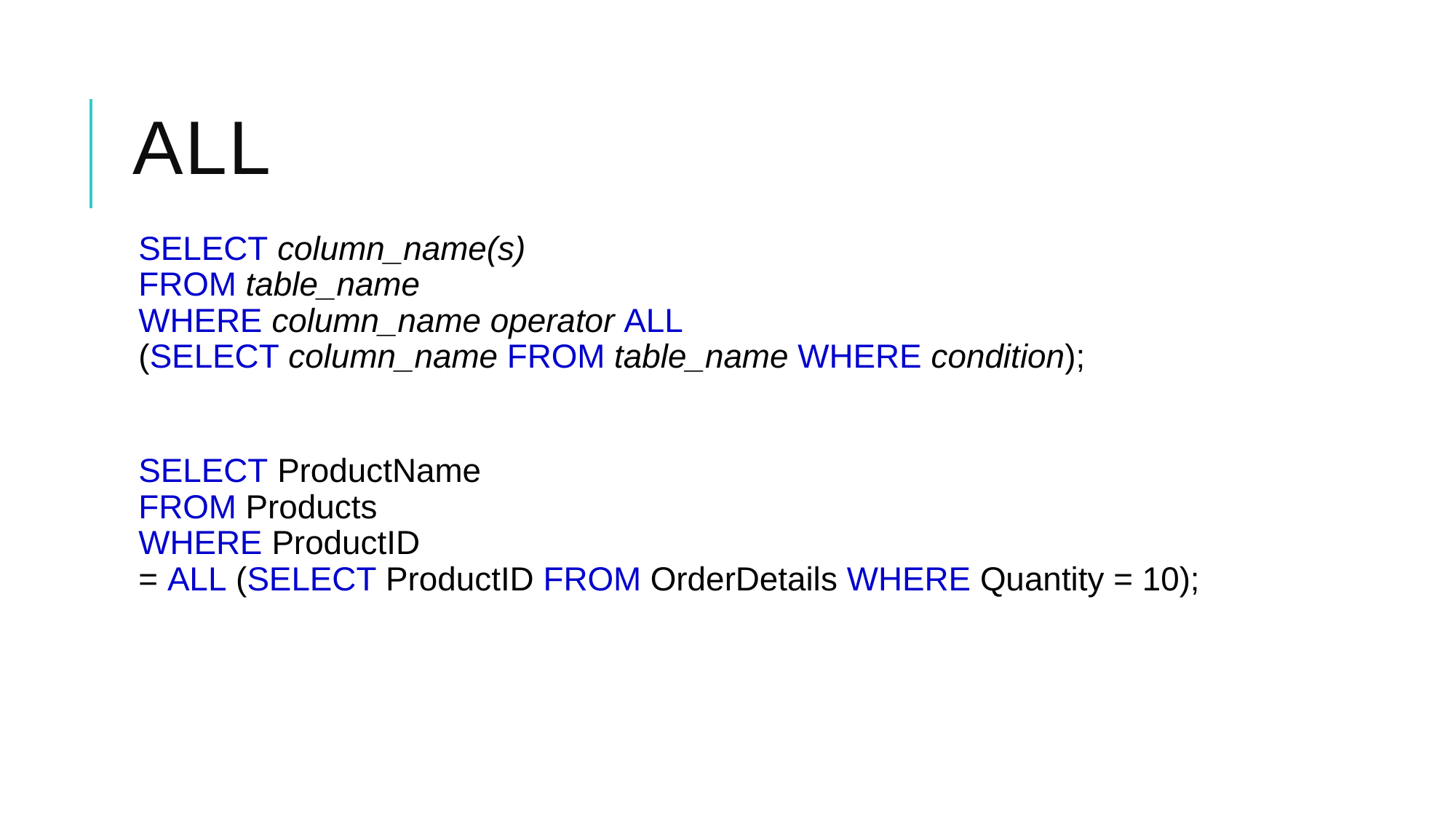

# All
SELECT column_name(s)
FROM table_name
WHERE column_name operator ALL
(SELECT column_name FROM table_name WHERE condition);

SELECT ProductName
FROM Products
WHERE ProductID = ALL (SELECT ProductID FROM OrderDetails WHERE Quantity = 10);